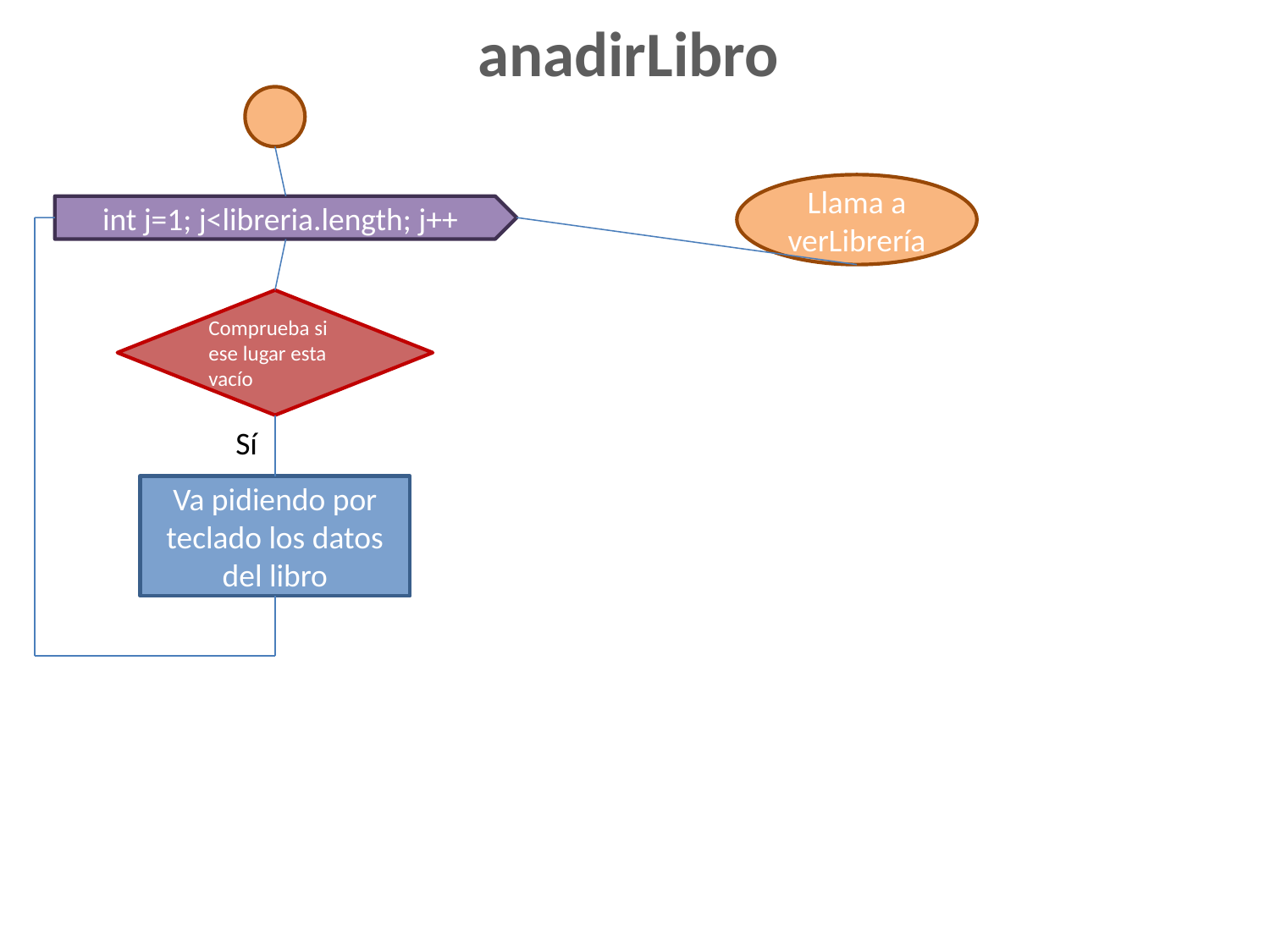

anadirLibro

Llama a verLibrería
int j=1; j<libreria.length; j++
Comprueba si  ese lugar esta vacío
Sí
Va pidiendo por teclado los datos del libro